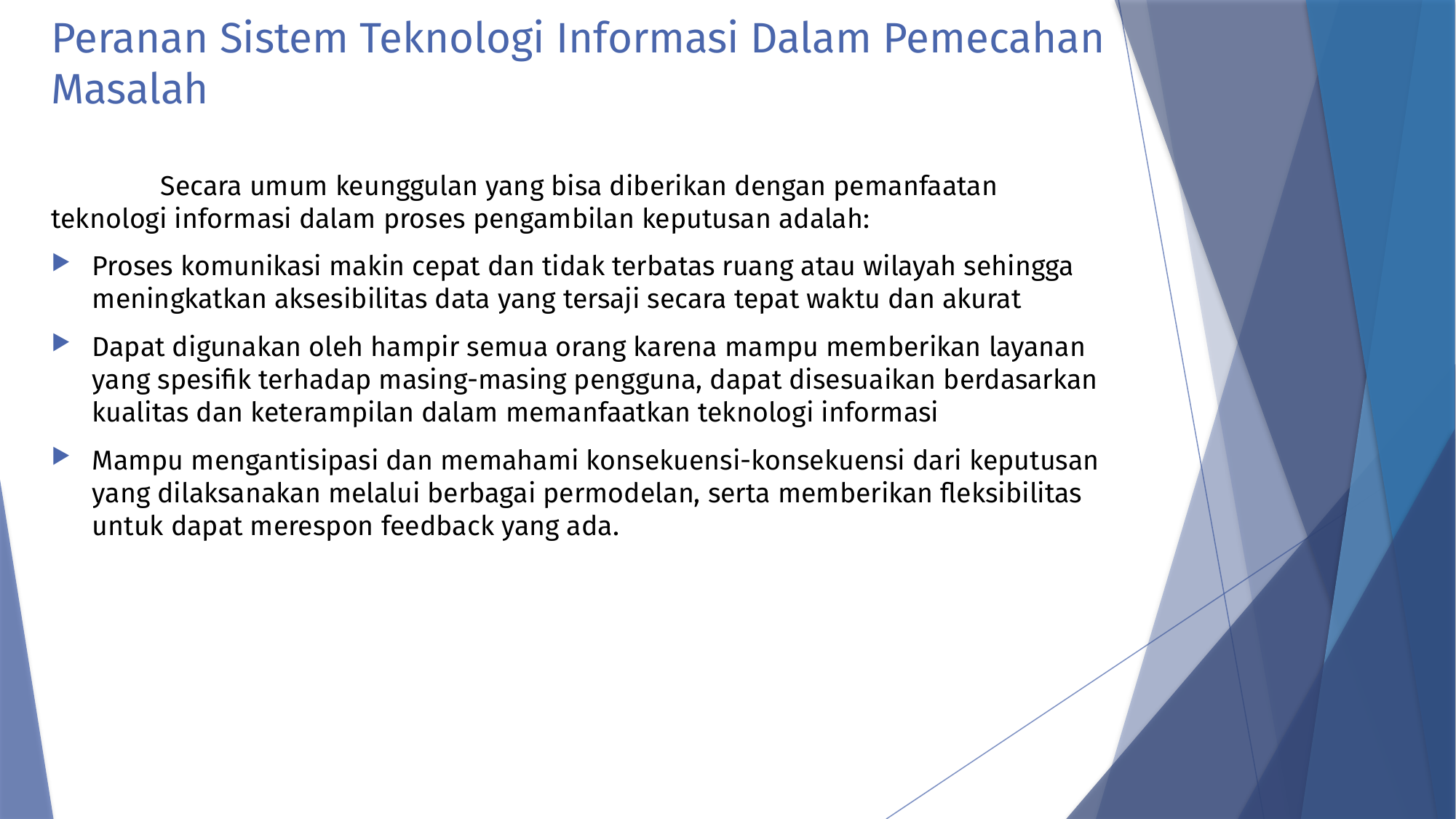

# Peranan Sistem Teknologi Informasi Dalam Pemecahan Masalah
	Secara umum keunggulan yang bisa diberikan dengan pemanfaatan teknologi informasi dalam proses pengambilan keputusan adalah:
Proses komunikasi makin cepat dan tidak terbatas ruang atau wilayah sehingga meningkatkan aksesibilitas data yang tersaji secara tepat waktu dan akurat
Dapat digunakan oleh hampir semua orang karena mampu memberikan layanan yang spesifik terhadap masing-masing pengguna, dapat disesuaikan berdasarkan kualitas dan keterampilan dalam memanfaatkan teknologi informasi
Mampu mengantisipasi dan memahami konsekuensi-konsekuensi dari keputusan yang dilaksanakan melalui berbagai permodelan, serta memberikan fleksibilitas untuk dapat merespon feedback yang ada.